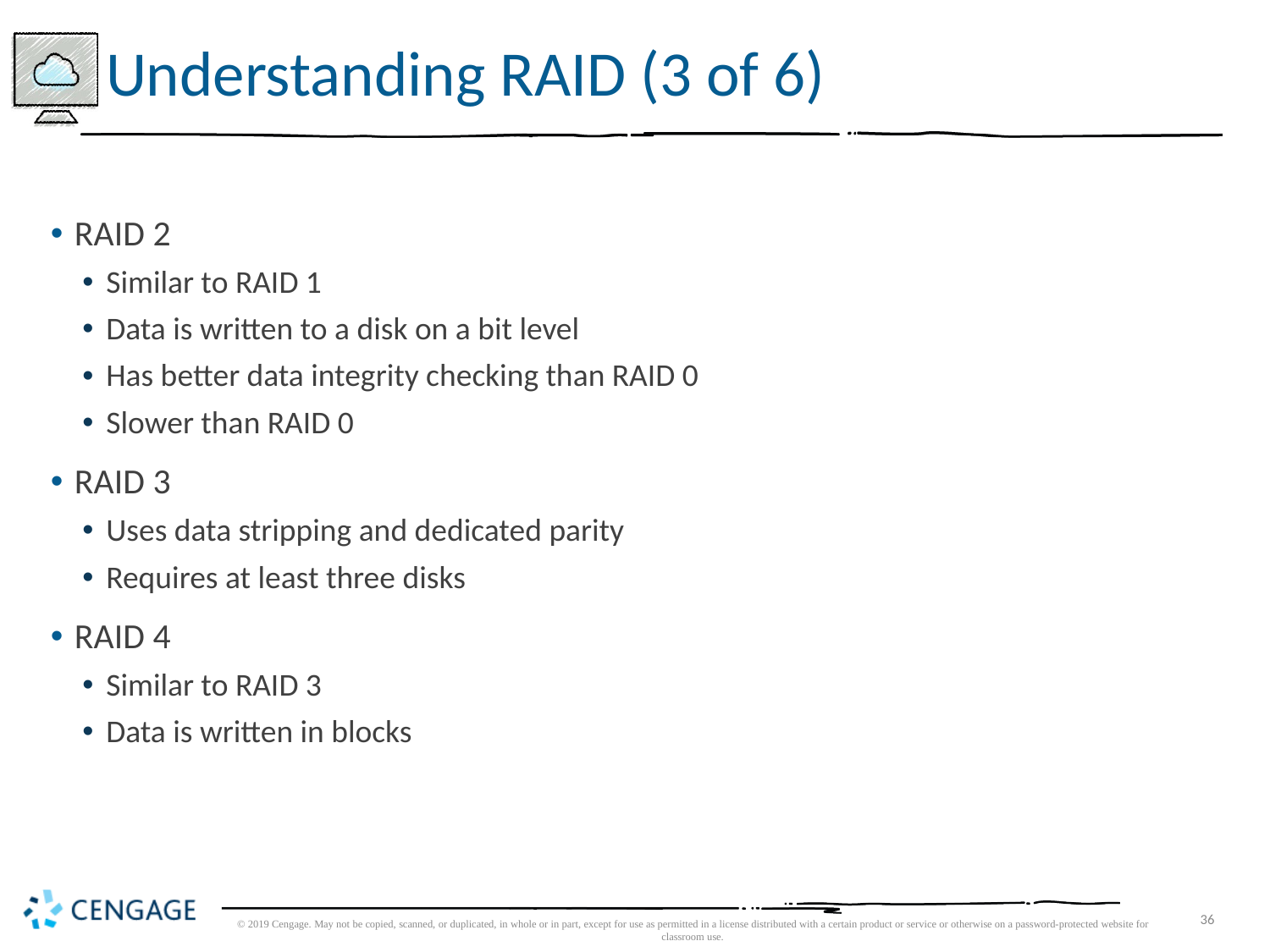

# Understanding RAID (3 of 6)
RAID 2
Similar to RAID 1
Data is written to a disk on a bit level
Has better data integrity checking than RAID 0
Slower than RAID 0
RAID 3
Uses data stripping and dedicated parity
Requires at least three disks
RAID 4
Similar to RAID 3
Data is written in blocks
© 2019 Cengage. May not be copied, scanned, or duplicated, in whole or in part, except for use as permitted in a license distributed with a certain product or service or otherwise on a password-protected website for classroom use.